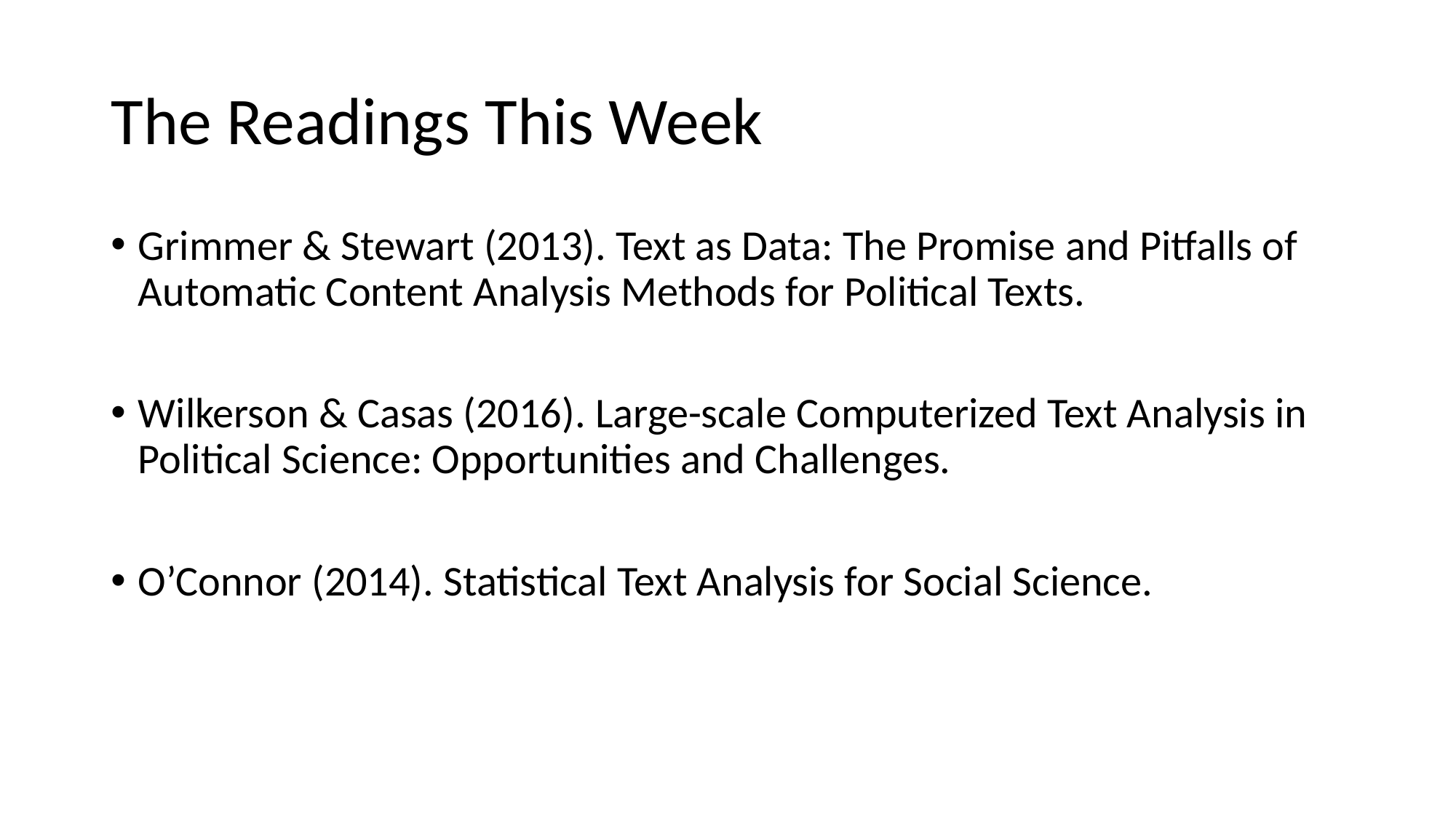

# The Readings This Week
Grimmer & Stewart (2013). Text as Data: The Promise and Pitfalls of Automatic Content Analysis Methods for Political Texts.

Wilkerson & Casas (2016). Large-scale Computerized Text Analysis in Political Science: Opportunities and Challenges.

O’Connor (2014). Statistical Text Analysis for Social Science.